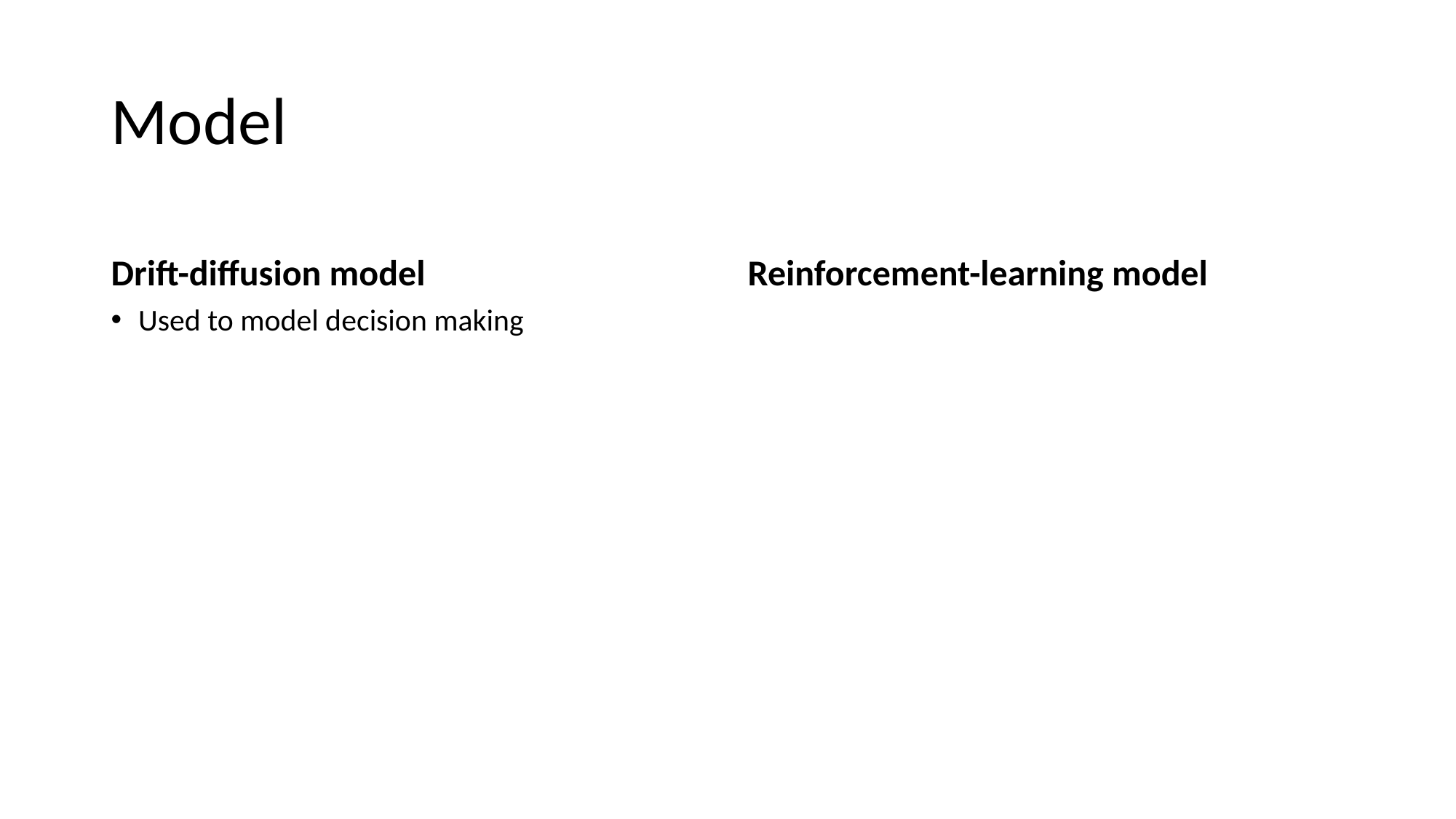

# Model
Drift-diffusion model
Reinforcement-learning model
Used to model decision making